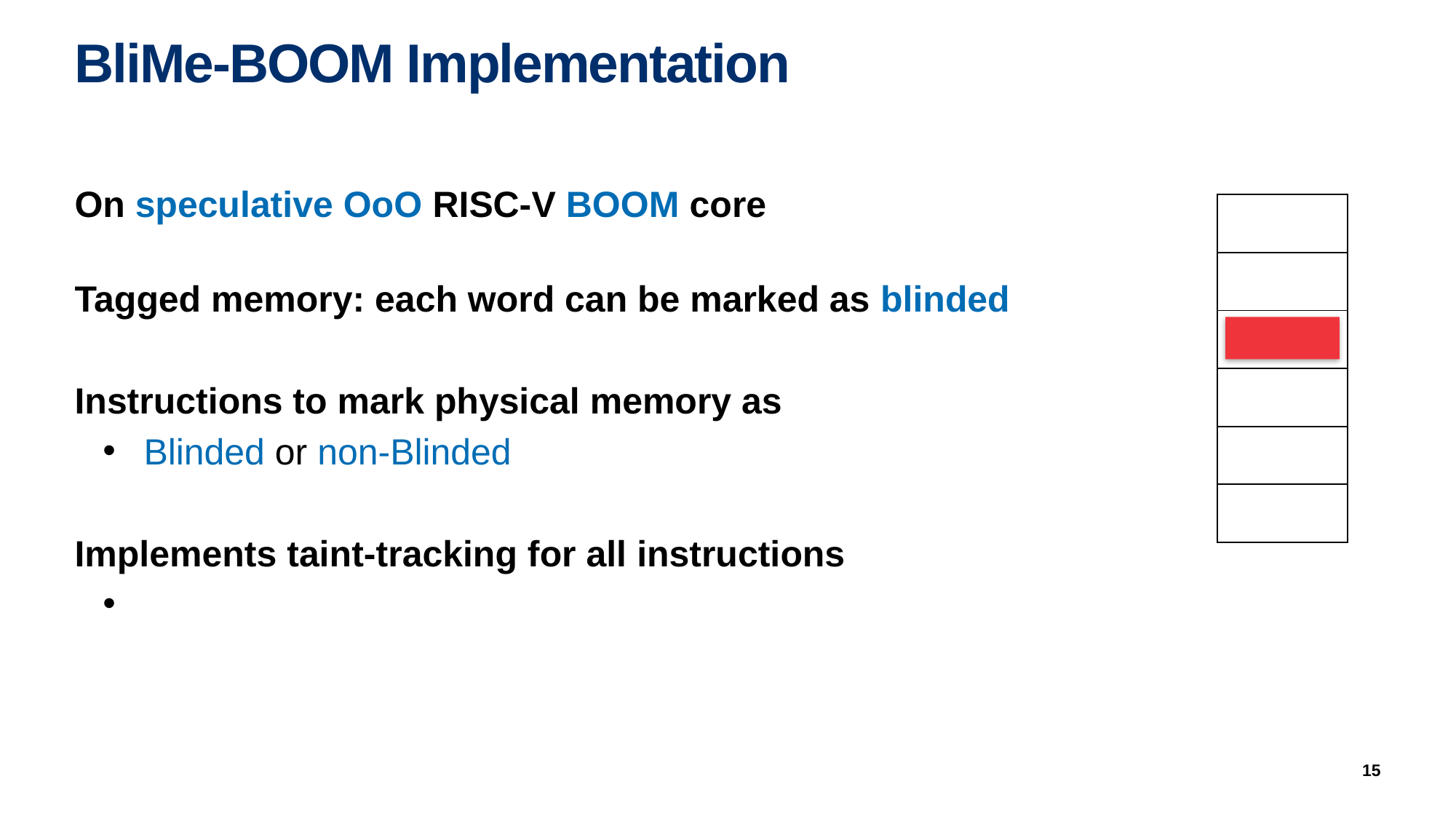

# BliMe-BOOM Implementation
On speculative OoO RISC-V BOOM core
Tagged memory: each word can be marked as blinded

Instructions to mark physical memory as
Blinded or non-Blinded

Implements taint-tracking for all instructions
Blinded(outputs) ← Blinded(input₁) ∨ Blinded(input₂) ∨ …
|  |
| --- |
|  |
|  |
|  |
|  |
|  |

15